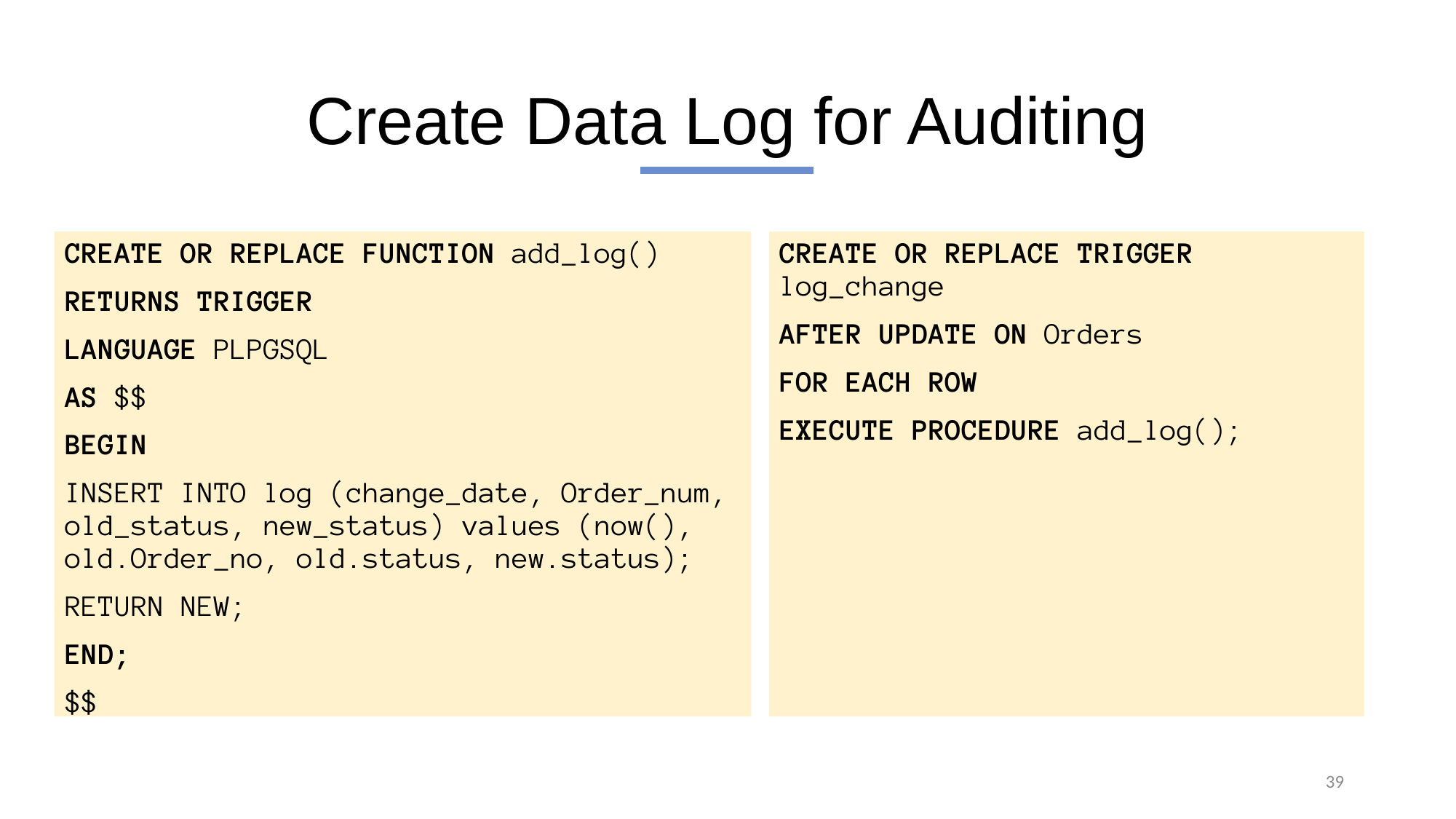

Create Data Log for Auditing
CREATE OR REPLACE TRIGGER log_change
AFTER UPDATE ON Orders
FOR EACH ROW
EXECUTE PROCEDURE add_log();
CREATE OR REPLACE FUNCTION add_log()
RETURNS TRIGGER
LANGUAGE PLPGSQL
AS $$
BEGIN
INSERT INTO log (change_date, Order_num, old_status, new_status) values (now(), old.Order_no, old.status, new.status);
RETURN NEW;
END;
$$
39